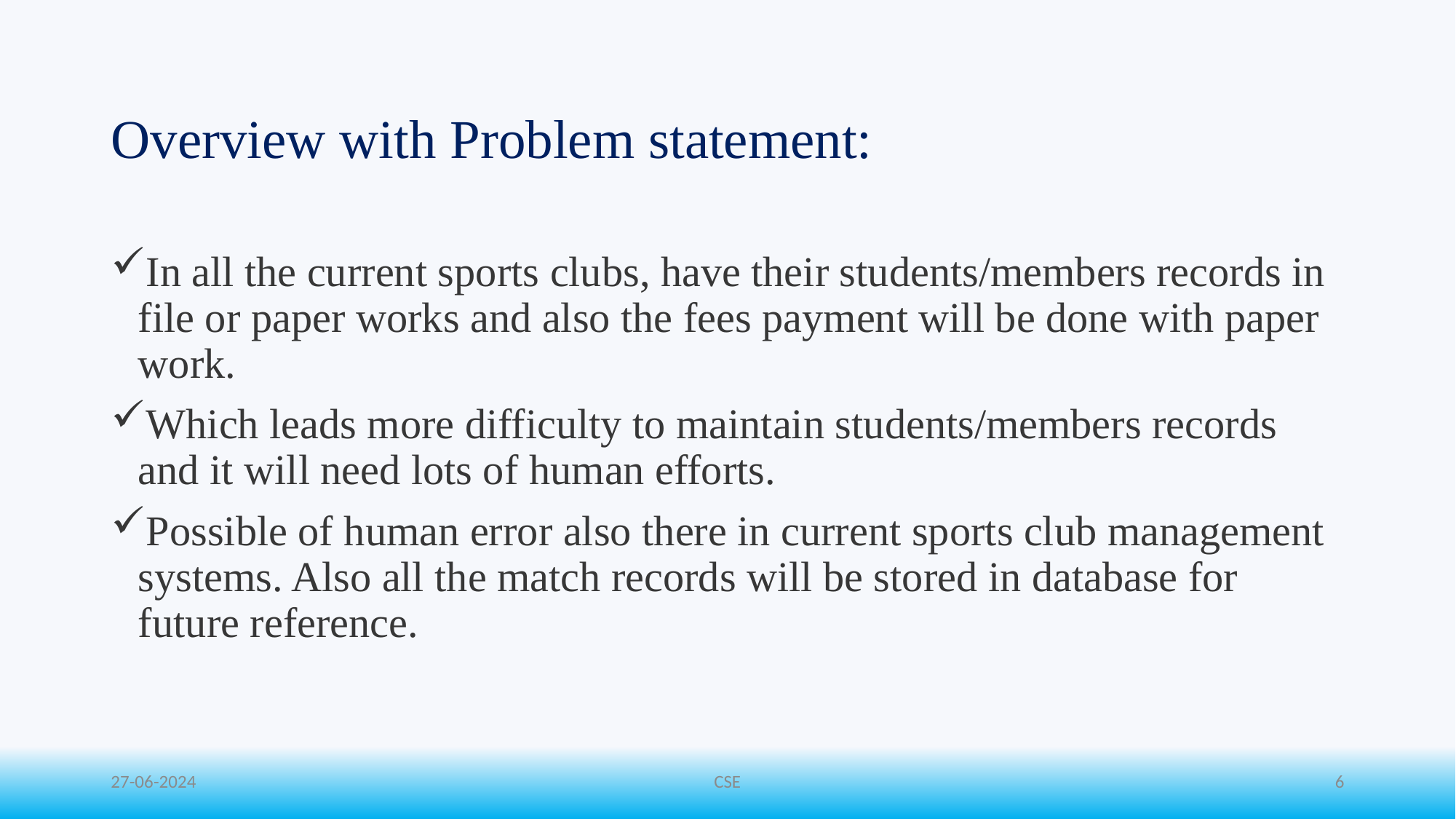

# Overview with Problem statement:

In all the current sports clubs, have their students/members records in file or paper works and also the fees payment will be done with paper work.
Which leads more difficulty to maintain students/members records and it will need lots of human efforts.
Possible of human error also there in current sports club management systems. Also all the match records will be stored in database for future reference.

27-06-2024
CSE
6